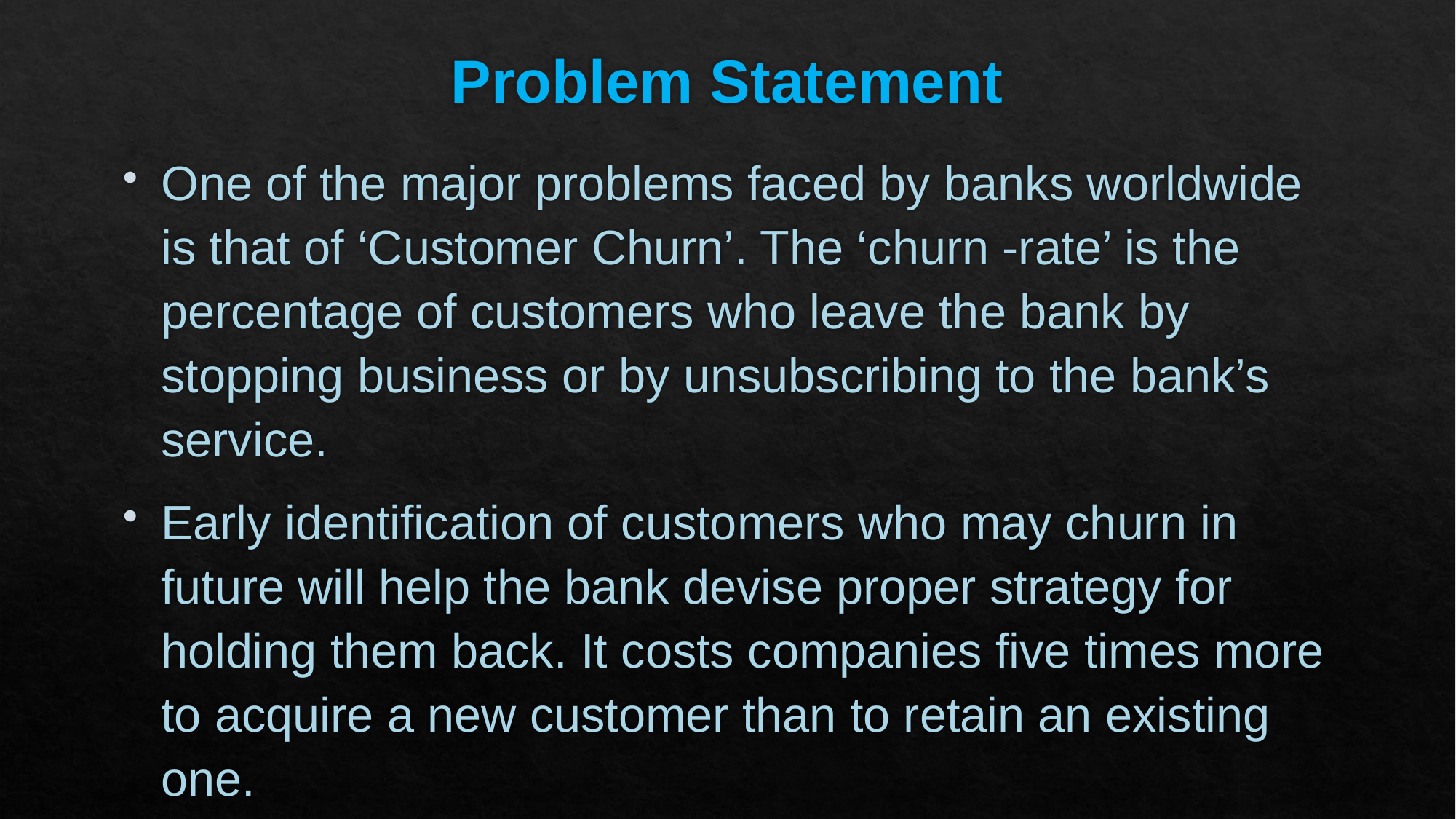

# Problem Statement
One of the major problems faced by banks worldwide is that of ‘Customer Churn’. The ‘churn -rate’ is the percentage of customers who leave the bank by stopping business or by unsubscribing to the bank’s service.
Early identification of customers who may churn in future will help the bank devise proper strategy for holding them back. It costs companies five times more to acquire a new customer than to retain an existing one.